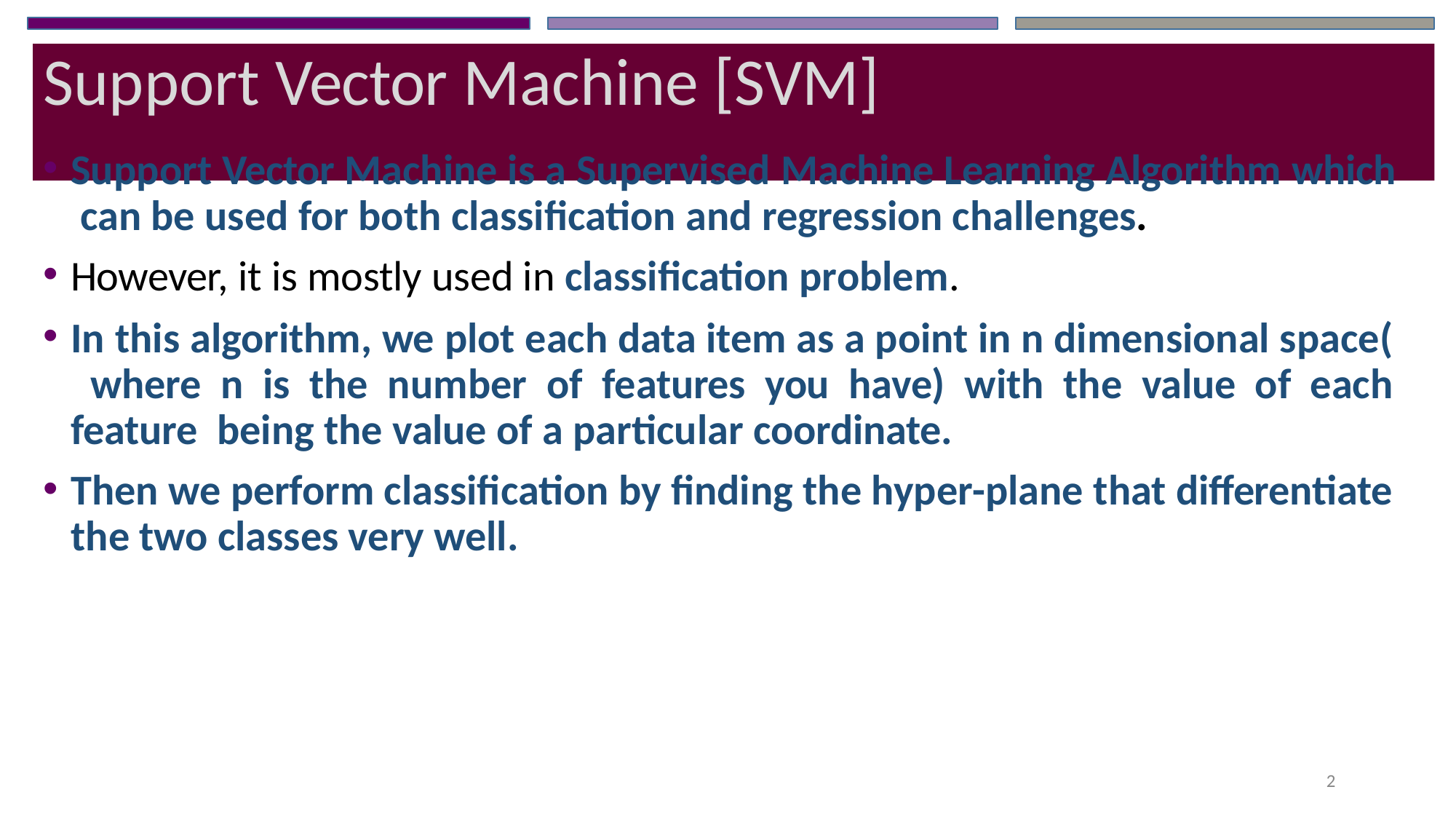

# Support Vector Machine [SVM]
Support Vector Machine is a Supervised Machine Learning Algorithm which  can be used for both classification and regression challenges.
However, it is mostly used in classification problem.
In this algorithm, we plot each data item as a point in n dimensional space(  where n is the number of features you have) with the value of each feature  being the value of a particular coordinate.
Then we perform classification by finding the hyper-plane that differentiate  the two classes very well.

2